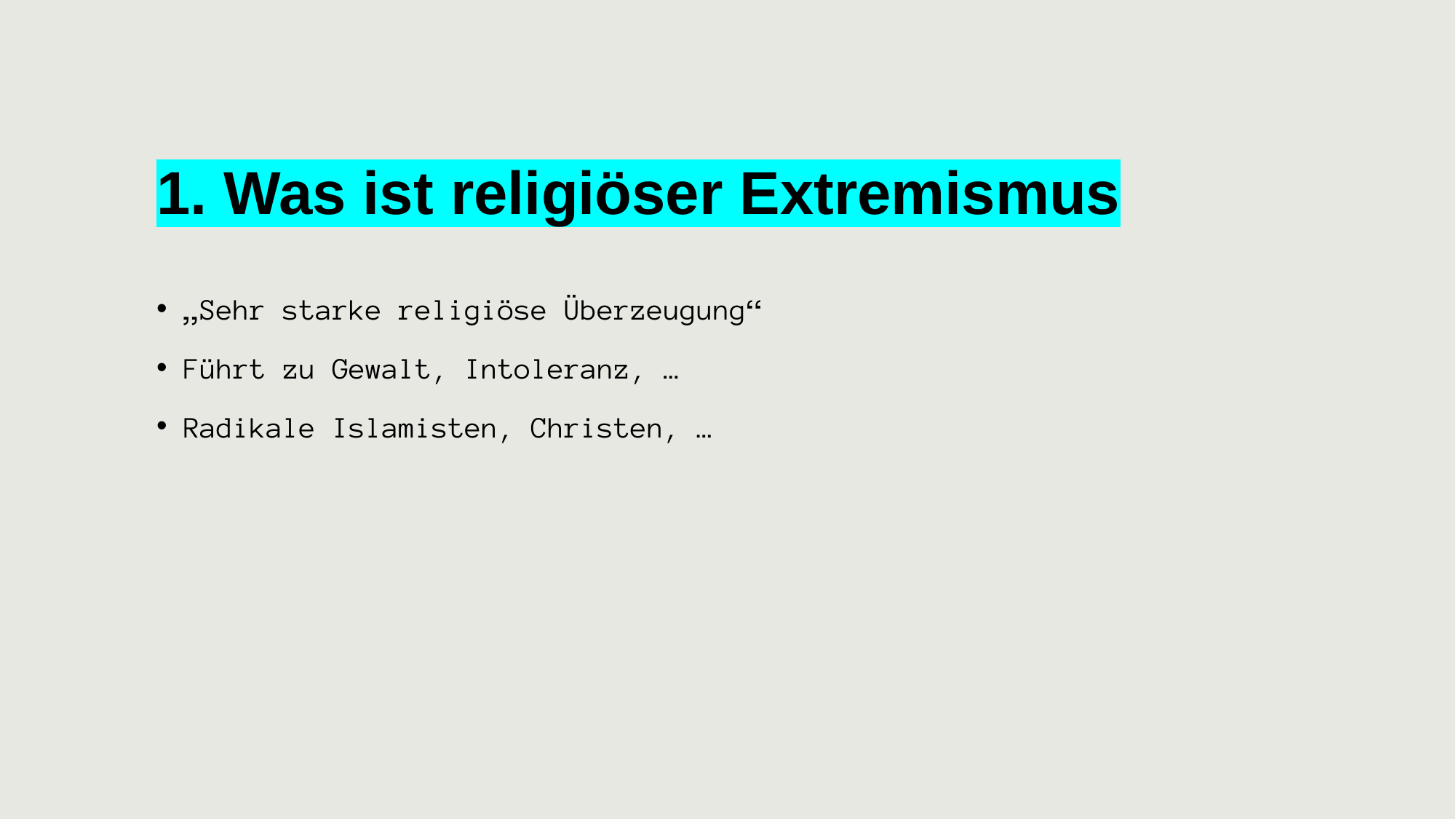

# 1. Was ist religiöser Extremismus
„Sehr starke religiöse Überzeugung“
Führt zu Gewalt, Intoleranz, …
Radikale Islamisten, Christen, …